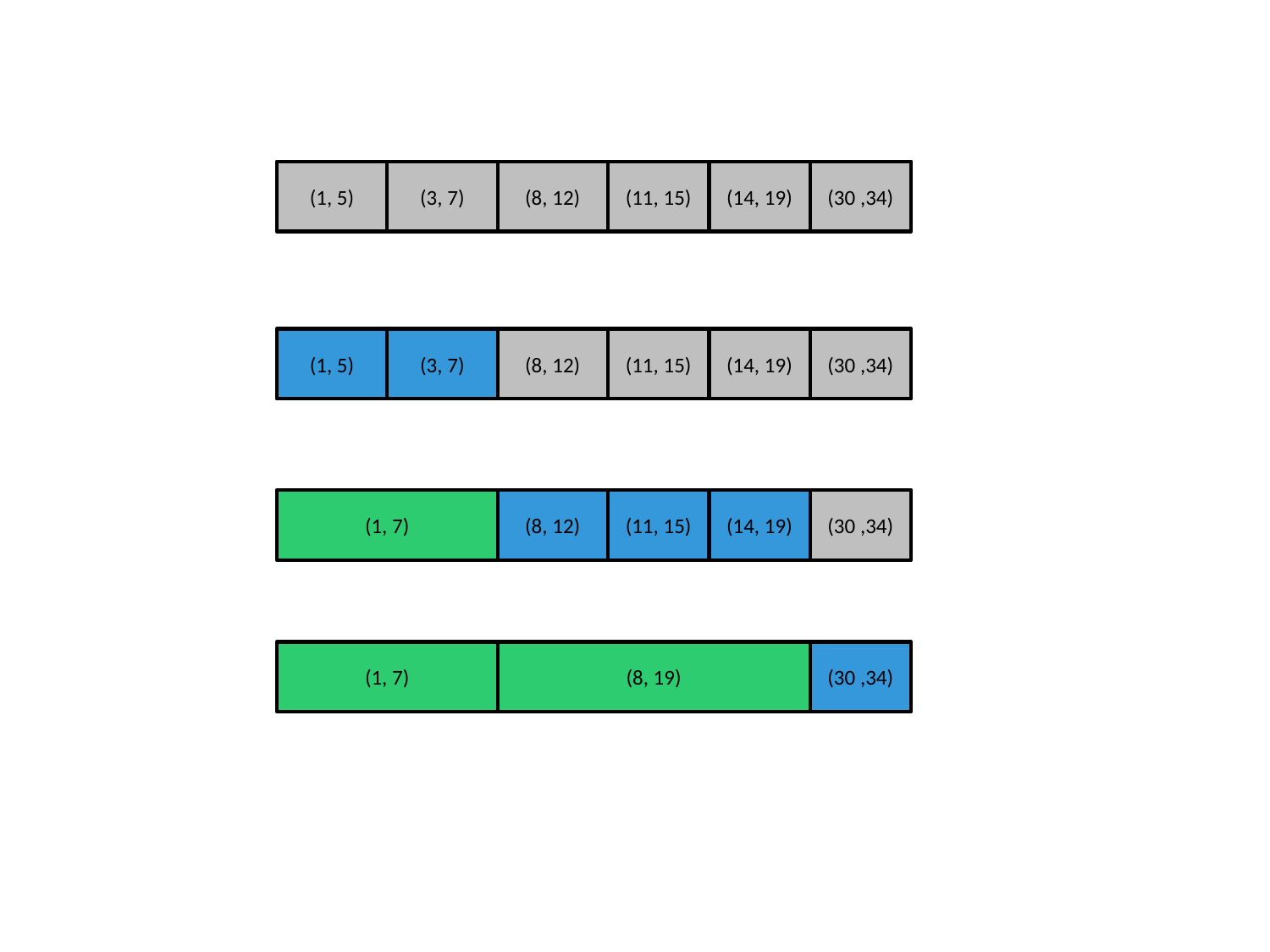

(1, 5)
(3, 7)
(8, 12)
(11, 15)
(14, 19)
(30 ,34)
(1, 5)
(3, 7)
(8, 12)
(11, 15)
(14, 19)
(30 ,34)
(1, 7)
(8, 12)
(11, 15)
(14, 19)
(30 ,34)
(1, 7)
(8, 19)
(30 ,34)